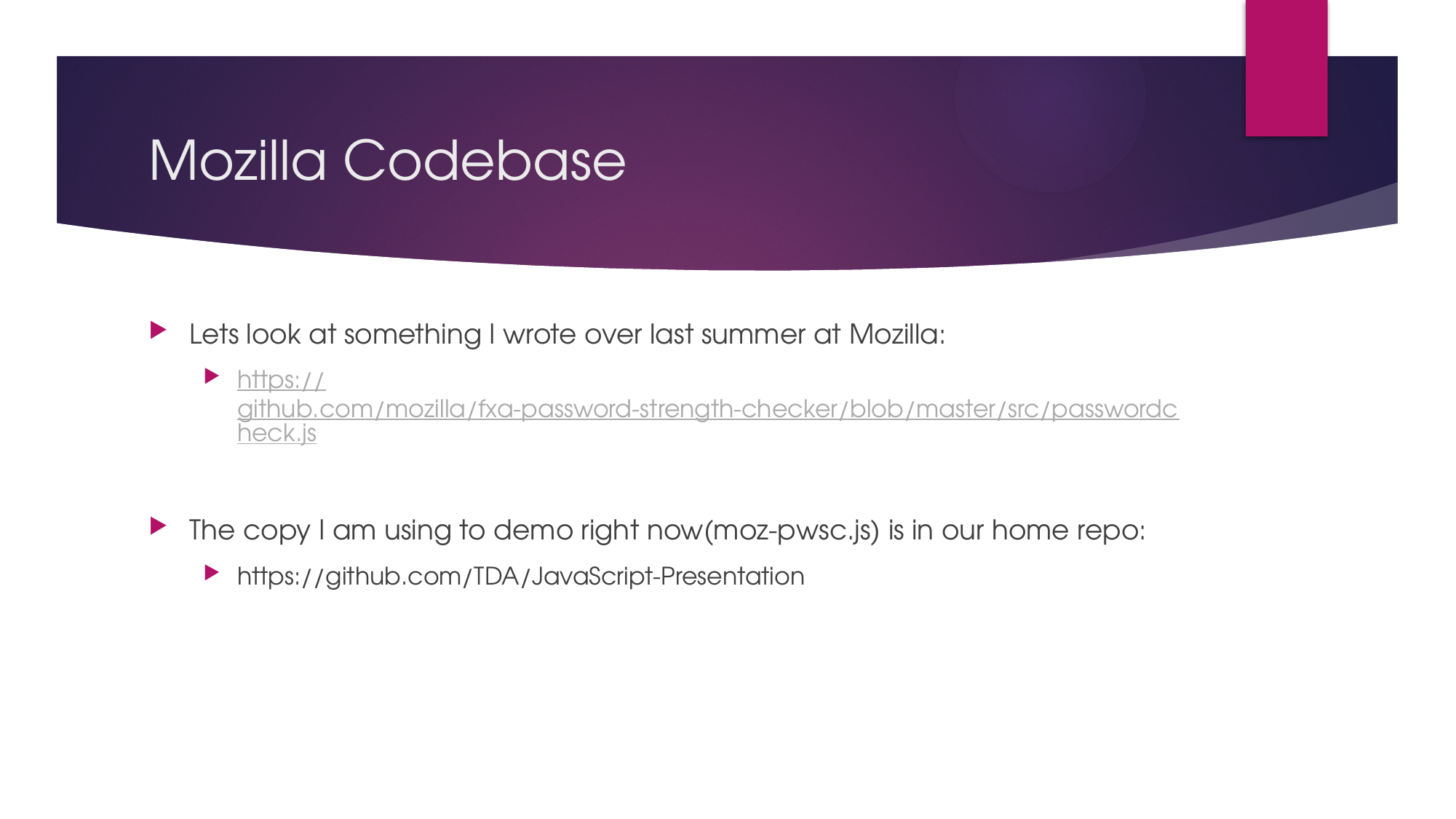

# Mozilla Codebase
Lets look at something I wrote over last summer at Mozilla:
https://github.com/mozilla/fxa-password-strength-checker/blob/master/src/passwordcheck.js

The copy I am using to demo right now(moz-pwsc.js) is in our home repo:
https://github.com/TDA/JavaScript-Presentation